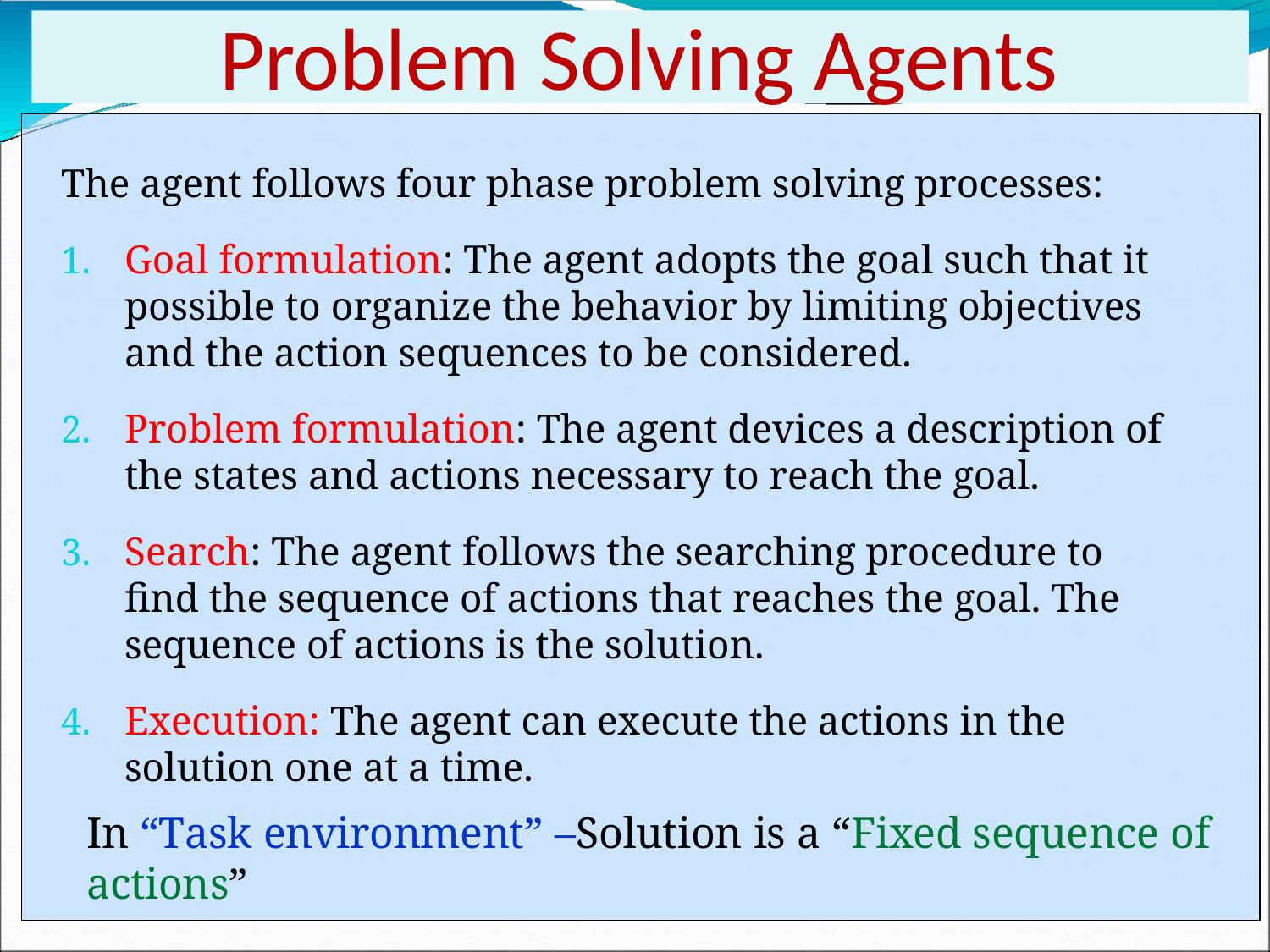

# Problem Solving Agents

The agent follows four phase problem solving processes:
Goal formulation: The agent adopts the goal such that it possible to organize the behavior by limiting objectives and the action sequences to be considered.
Problem formulation: The agent devices a description of the states and actions necessary to reach the goal.
Search: The agent follows the searching procedure to find the sequence of actions that reaches the goal. The sequence of actions is the solution.
Execution: The agent can execute the actions in the solution one at a time.

In “Task environment” –Solution is a “Fixed sequence of actions”